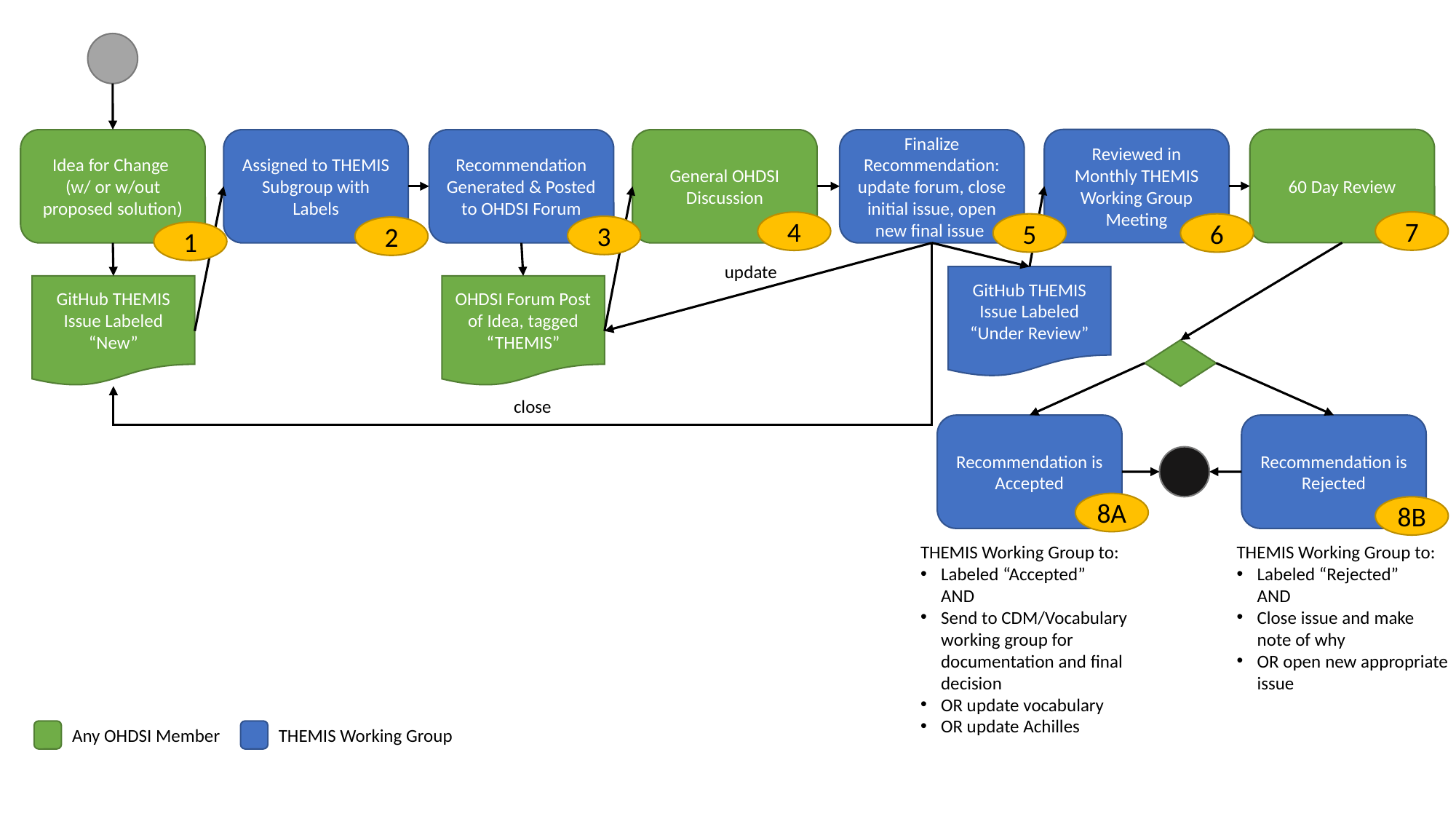

Reviewed in Monthly THEMIS Working Group Meeting
60 Day Review
Finalize Recommendation: update forum, close initial issue, open new final issue
Recommendation Generated & Posted to OHDSI Forum
General OHDSI Discussion
Idea for Change
(w/ or w/out proposed solution)
Assigned to THEMIS Subgroup with Labels
7
4
5
6
3
2
1
update
GitHub THEMIS Issue Labeled “Under Review”
GitHub THEMIS Issue Labeled “New”
OHDSI Forum Post of Idea, tagged “THEMIS”

close
Recommendation is Accepted
Recommendation is Rejected

8A
8B
THEMIS Working Group to:
Labeled “Accepted”
AND
Send to CDM/Vocabulary working group for documentation and final decision
OR update vocabulary
OR update Achilles
THEMIS Working Group to:
Labeled “Rejected”
AND
Close issue and make note of why
OR open new appropriate issue
Any OHDSI Member
THEMIS Working Group